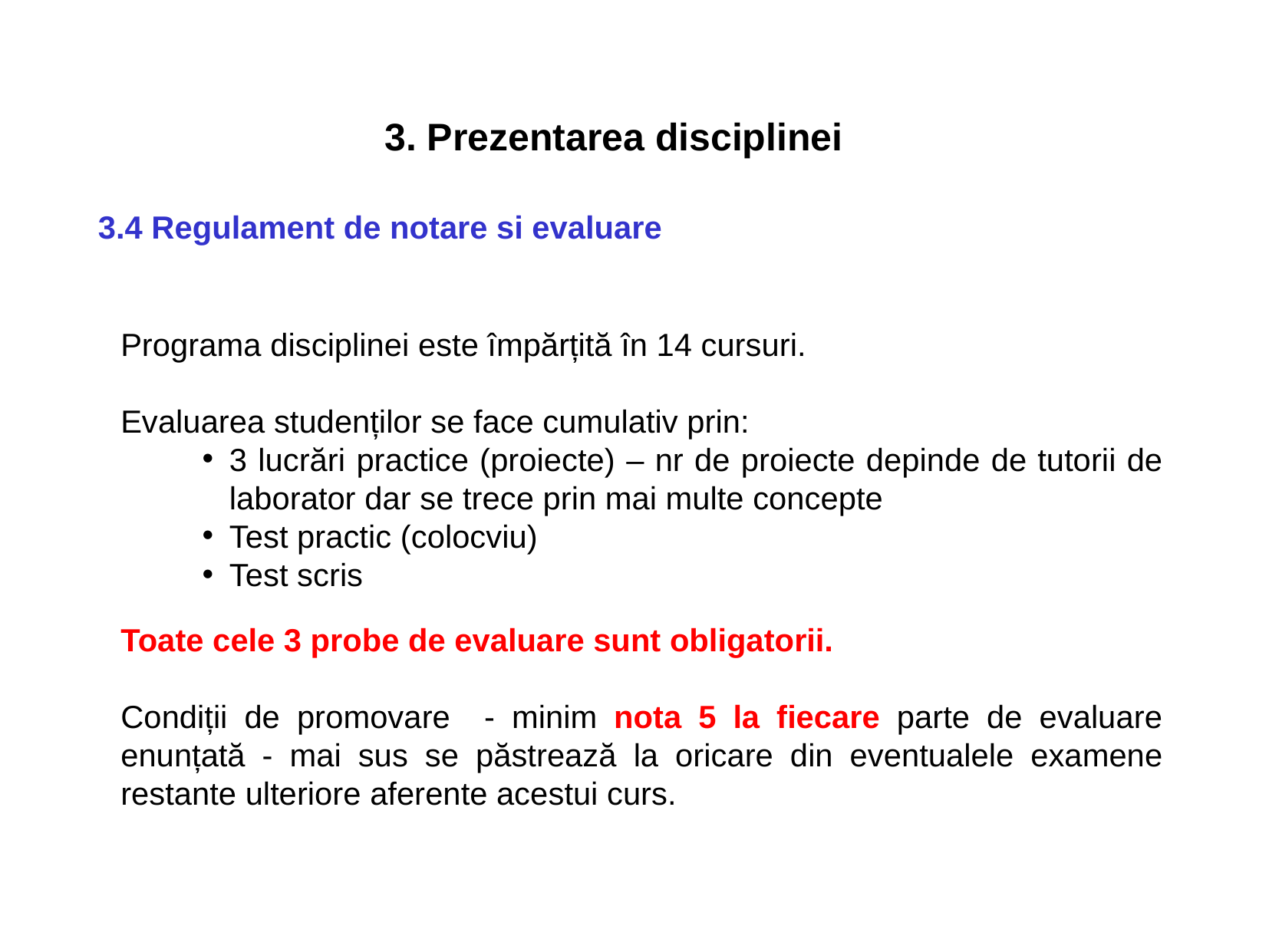

3. Prezentarea disciplinei
3.4 Regulament de notare si evaluare
Programa disciplinei este împărțită în 14 cursuri.

Evaluarea studenților se face cumulativ prin:
3 lucrări practice (proiecte) – nr de proiecte depinde de tutorii de laborator dar se trece prin mai multe concepte
Test practic (colocviu)
Test scris

Toate cele 3 probe de evaluare sunt obligatorii.

Condiții de promovare  - minim nota 5 la fiecare parte de evaluare enunțată - mai sus se păstrează la oricare din eventualele examene restante ulteriore aferente acestui curs.